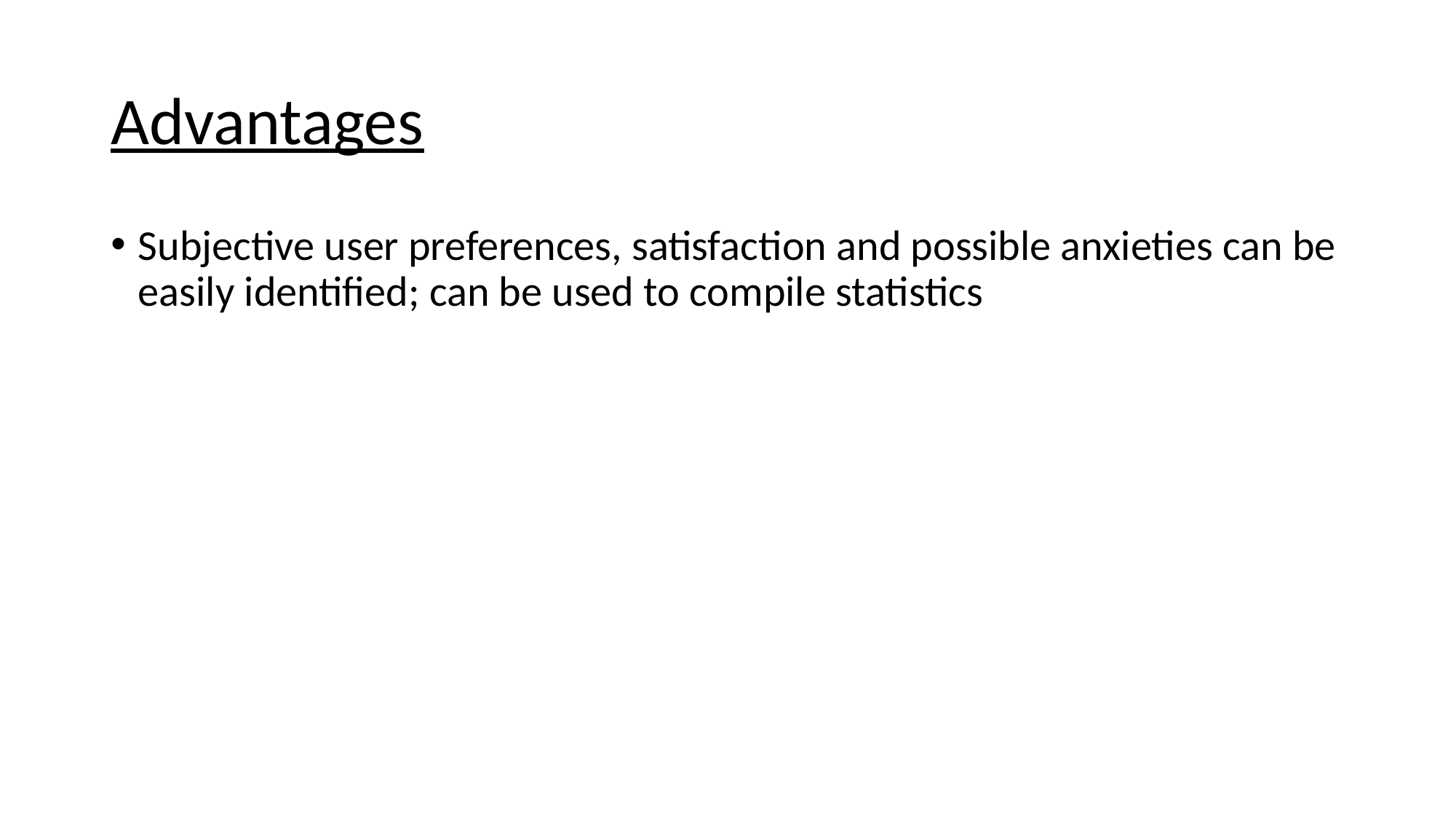

# Advantages
Subjective user preferences, satisfaction and possible anxieties can be easily identified; can be used to compile statistics